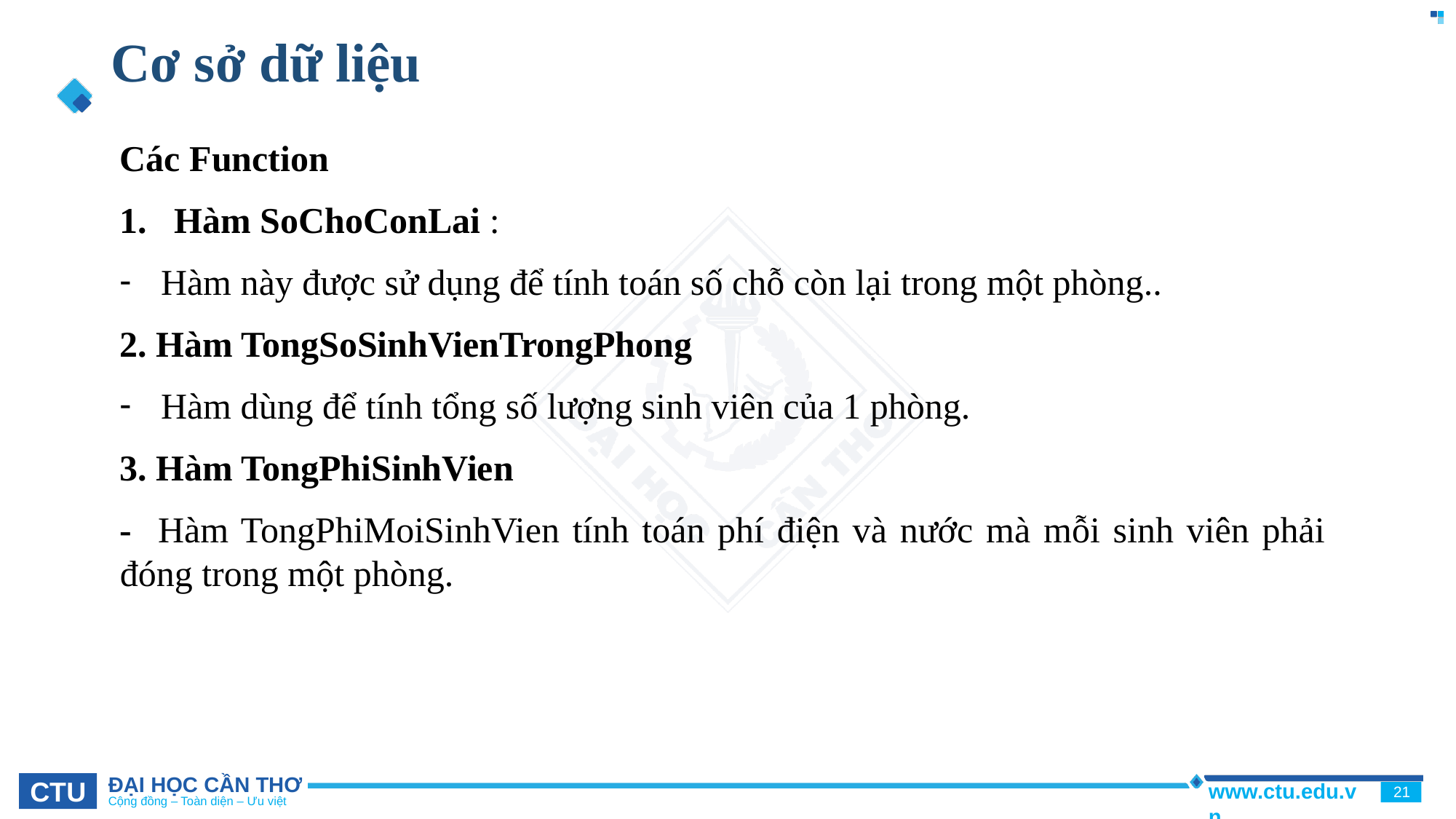

# Cơ sở dữ liệu
Các Function
Hàm SoChoConLai :
Hàm này được sử dụng để tính toán số chỗ còn lại trong một phòng..
2. Hàm TongSoSinhVienTrongPhong
Hàm dùng để tính tổng số lượng sinh viên của 1 phòng.
3. Hàm TongPhiSinhVien
-  Hàm TongPhiMoiSinhVien tính toán phí điện và nước mà mỗi sinh viên phải đóng trong một phòng.